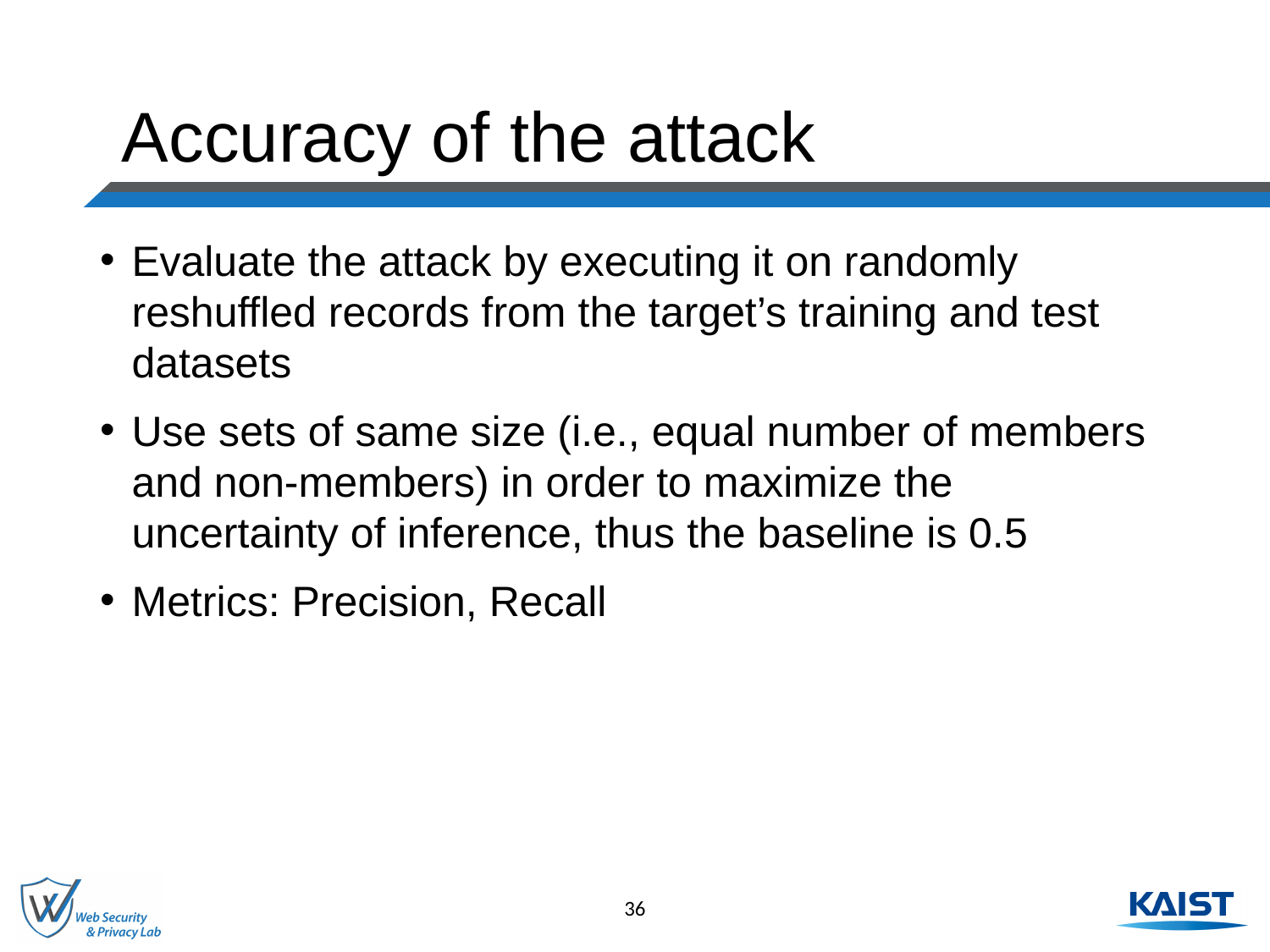

# Accuracy of the attack
Evaluate the attack by executing it on randomly reshuffled records from the target’s training and test datasets
Use sets of same size (i.e., equal number of members and non-members) in order to maximize the uncertainty of inference, thus the baseline is 0.5
Metrics: Precision, Recall

36